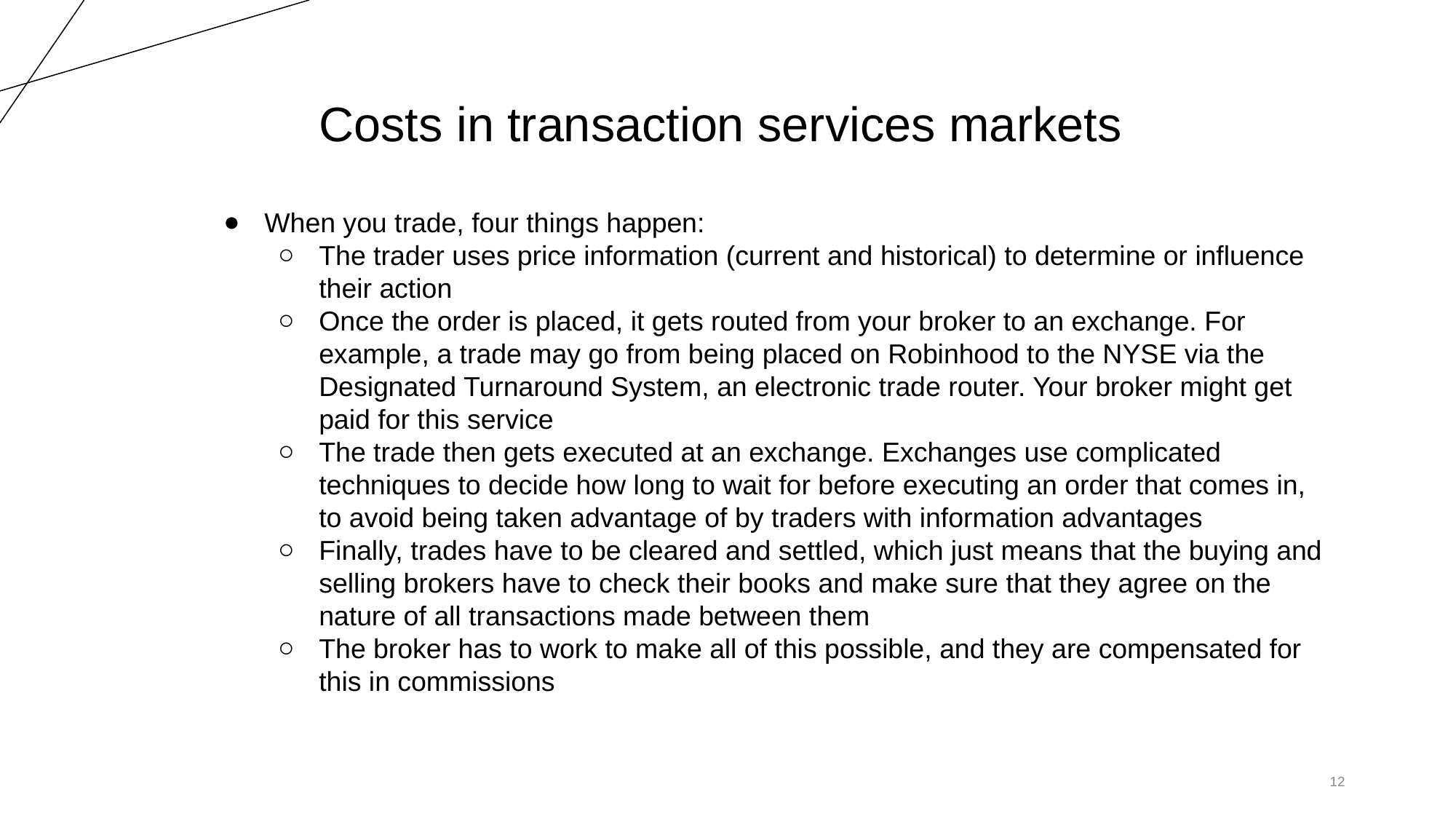

Costs in transaction services markets
When you trade, four things happen:
The trader uses price information (current and historical) to determine or influence their action
Once the order is placed, it gets routed from your broker to an exchange. For example, a trade may go from being placed on Robinhood to the NYSE via the Designated Turnaround System, an electronic trade router. Your broker might get paid for this service
The trade then gets executed at an exchange. Exchanges use complicated techniques to decide how long to wait for before executing an order that comes in, to avoid being taken advantage of by traders with information advantages
Finally, trades have to be cleared and settled, which just means that the buying and selling brokers have to check their books and make sure that they agree on the nature of all transactions made between them
The broker has to work to make all of this possible, and they are compensated for this in commissions

12